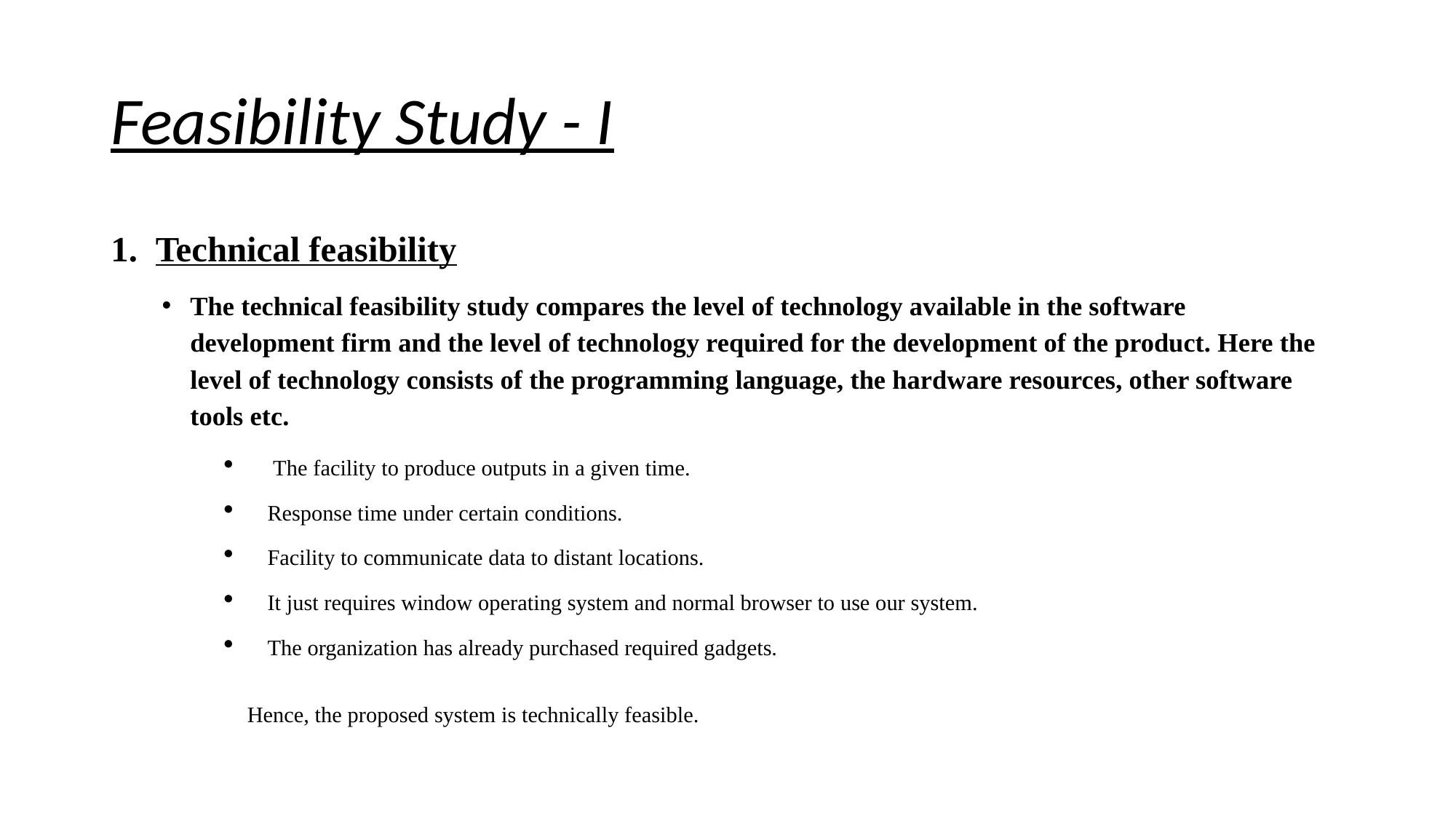

# Feasibility Study - I
1.  Technical feasibility
The technical feasibility study compares the level of technology available in the software development firm and the level of technology required for the development of the product. Here the level of technology consists of the programming language, the hardware resources, other software tools etc.
 The facility to produce outputs in a given time.
Response time under certain conditions.
Facility to communicate data to distant locations.
It just requires window operating system and normal browser to use our system.
The organization has already purchased required gadgets.
Hence, the proposed system is technically feasible.